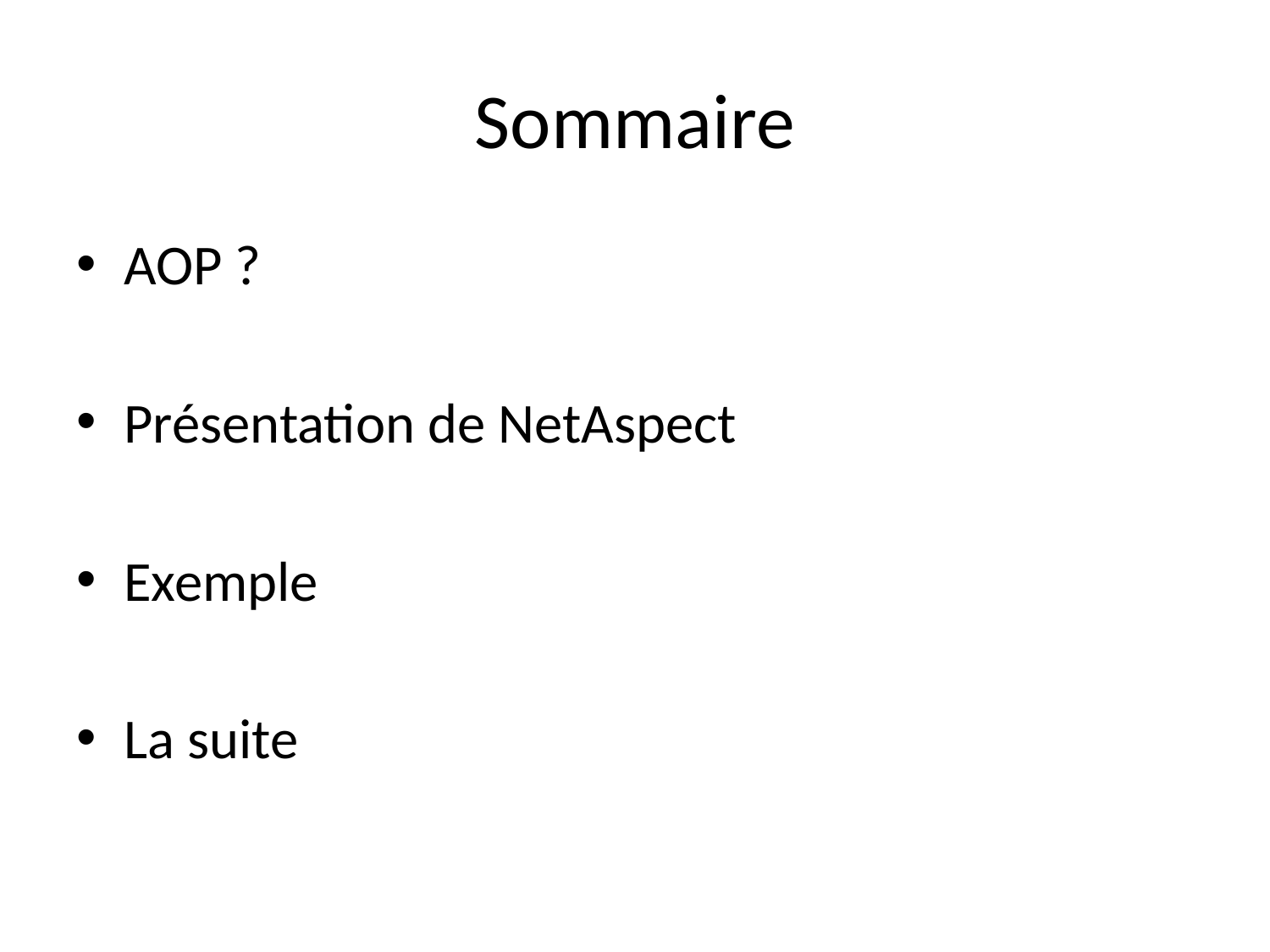

# Sommaire
AOP ?

Présentation de NetAspect

Exemple

La suite